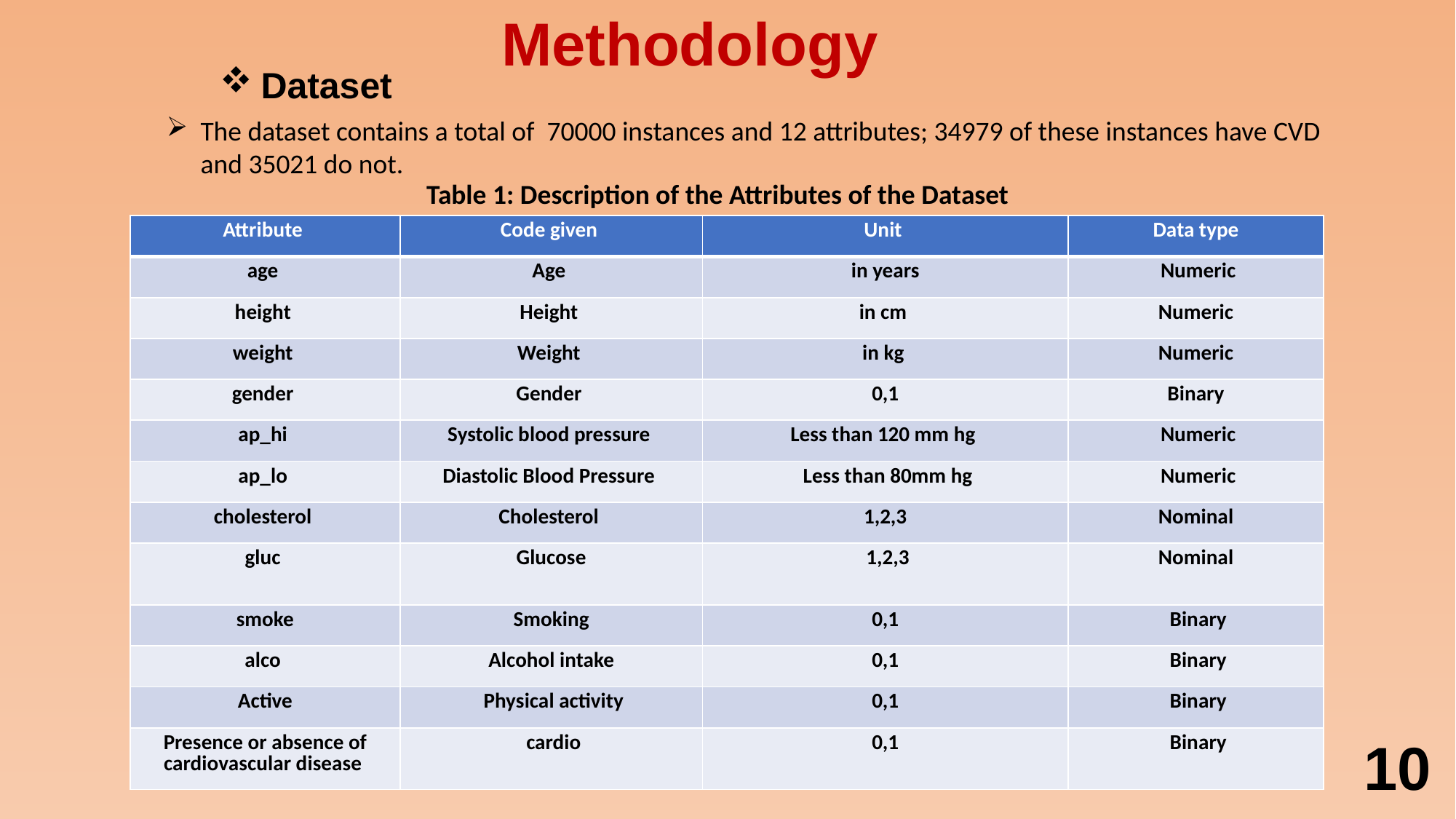

Methodology
Dataset
The dataset contains a total of  70000 instances and 12 attributes; 34979 of these instances have CVD and 35021 do not.
Table 1: Description of the Attributes of the Dataset
| Attribute | Code given | Unit | Data type |
| --- | --- | --- | --- |
| age | Age | in years | Numeric |
| height | Height | in cm | Numeric |
| weight | Weight | in kg | Numeric |
| gender | Gender | 0,1 | Binary |
| ap\_hi | Systolic blood pressure | Less than 120 mm hg | Numeric |
| ap\_lo | Diastolic Blood Pressure | Less than 80mm hg | Numeric |
| cholesterol | Cholesterol | 1,2,3 | Nominal |
| gluc | Glucose | 1,2,3 | Nominal |
| smoke | Smoking | 0,1 | Binary |
| alco | Alcohol intake | 0,1 | Binary |
| Active | Physical activity | 0,1 | Binary |
| Presence or absence of cardiovascular disease | cardio | 0,1 | Binary |
10